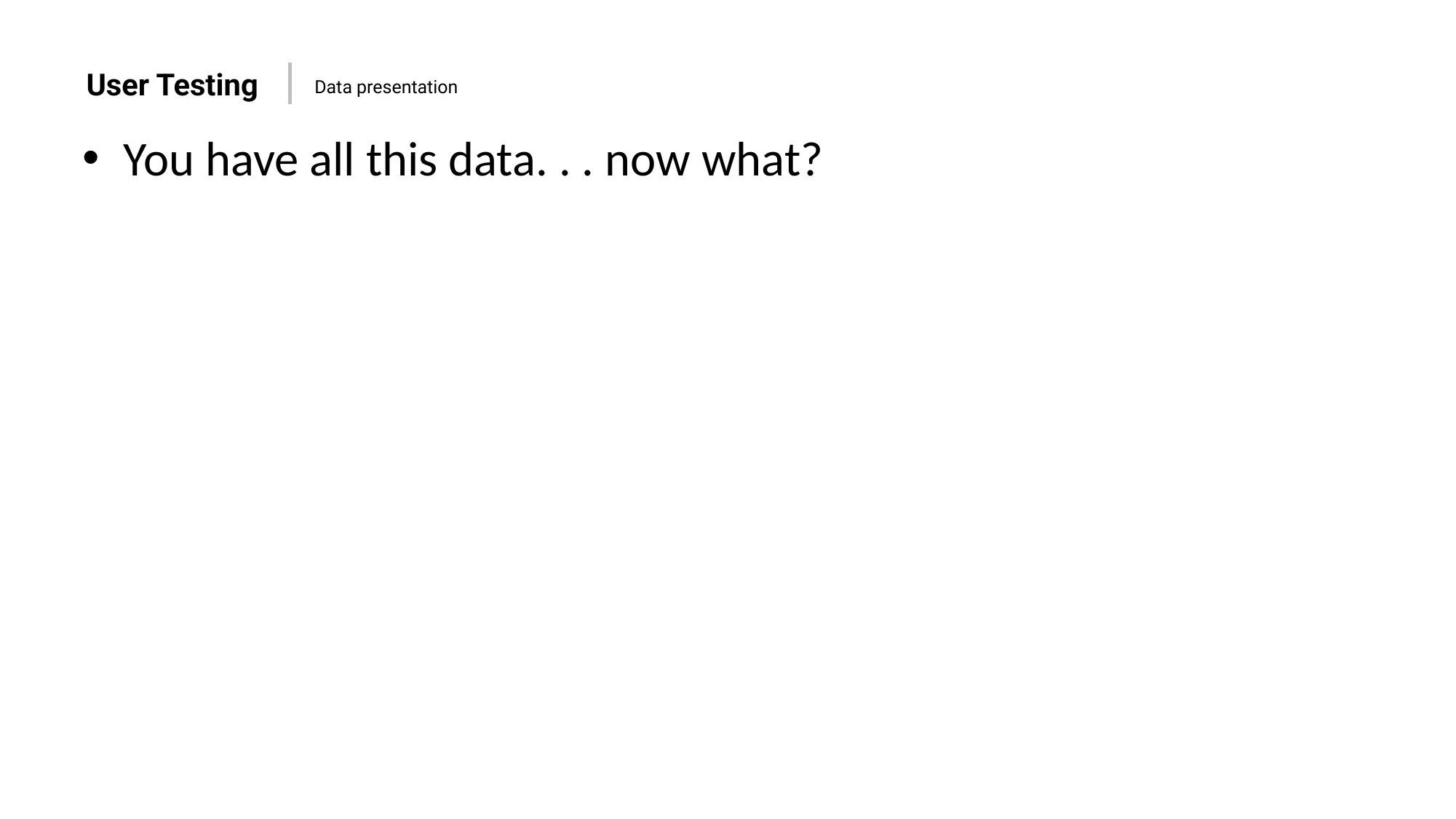

User Testing

Data presentation
You have all this data. . . now what?